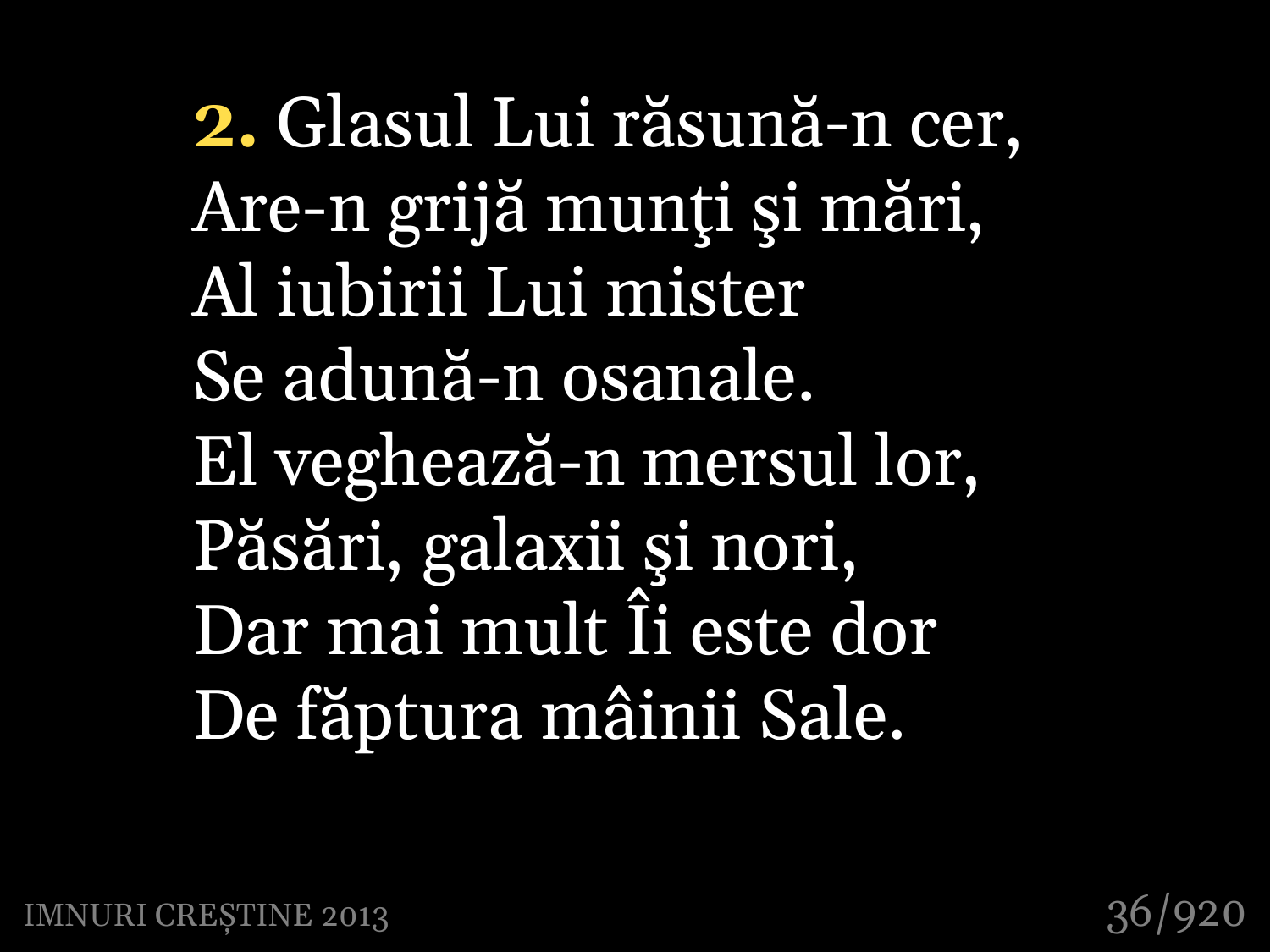

2. Glasul Lui răsună-n cer,
Are-n grijă munţi şi mări,
Al iubirii Lui mister
Se adună-n osanale.
El veghează-n mersul lor,
Păsări, galaxii şi nori,
Dar mai mult Îi este dor
De făptura mâinii Sale.
36/920
IMNURI CREȘTINE 2013